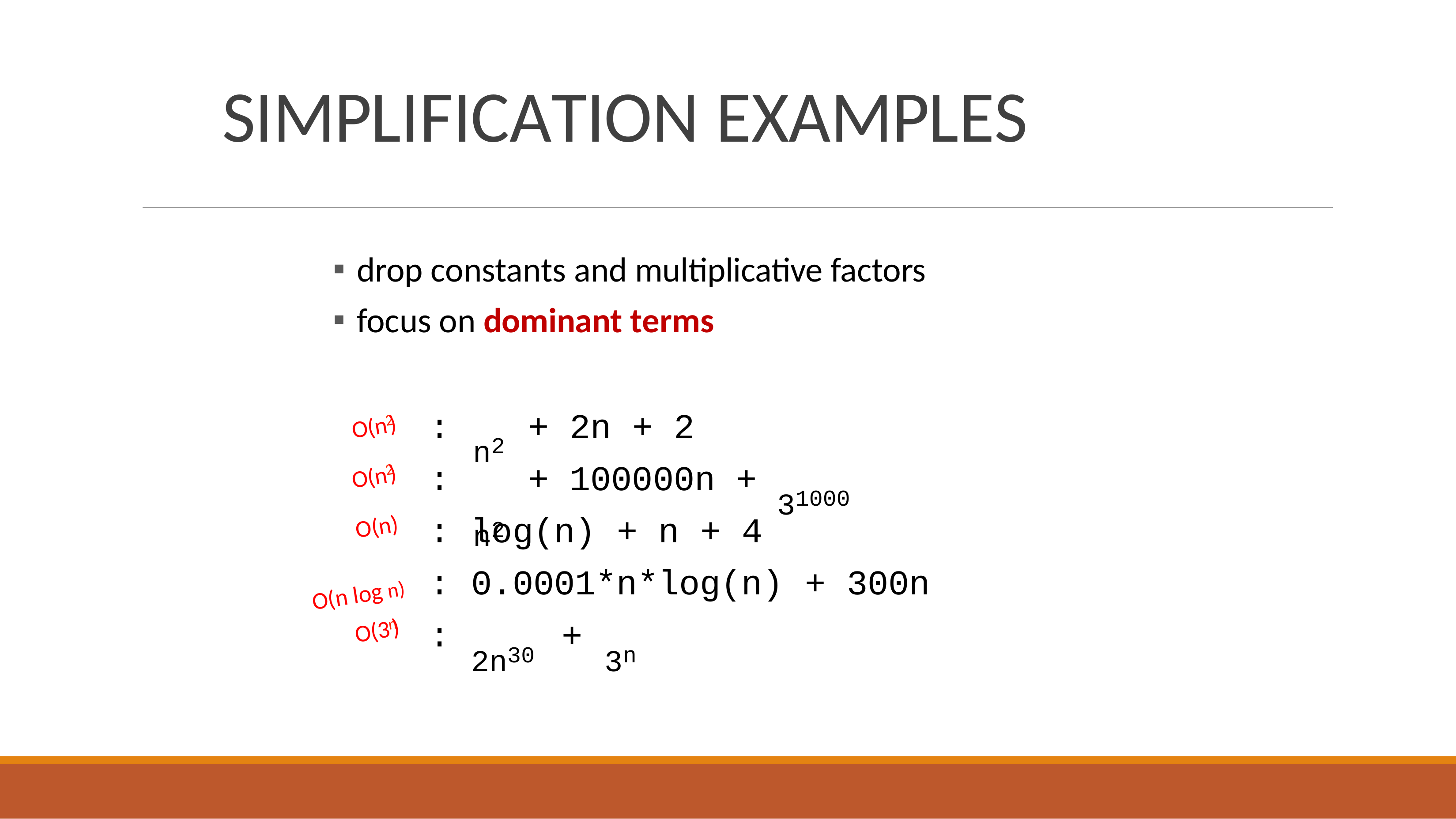

# SIMPLIFICATION EXAMPLES
drop constants and multiplicative factors
focus on dominant terms
n2 n2
:	+ 2n + 2
:	+ 100000n +
: log(n) + n + 4
:
:
)
2
O(n
31000
)
2
O(n
O(n)
0.0001*n*log(n)
+ 300n
O(n log n)
)
2n30	3n
n
+
O(3
19